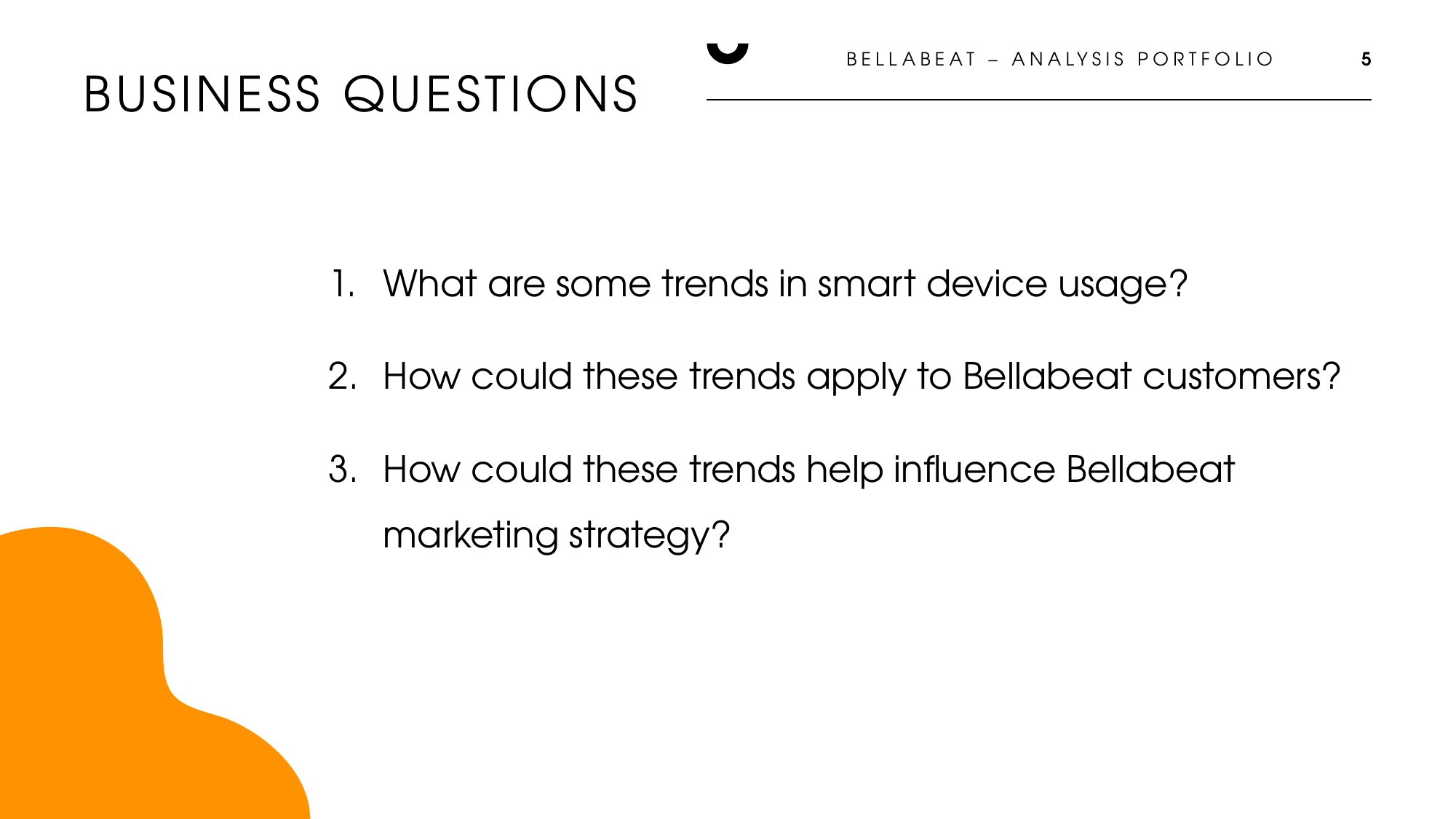

BELLABEAT – ANALYSIS PORTFOLIO
5
# Business questions
What are some trends in smart device usage?
How could these trends apply to Bellabeat customers?
How could these trends help influence Bellabeat marketing strategy?